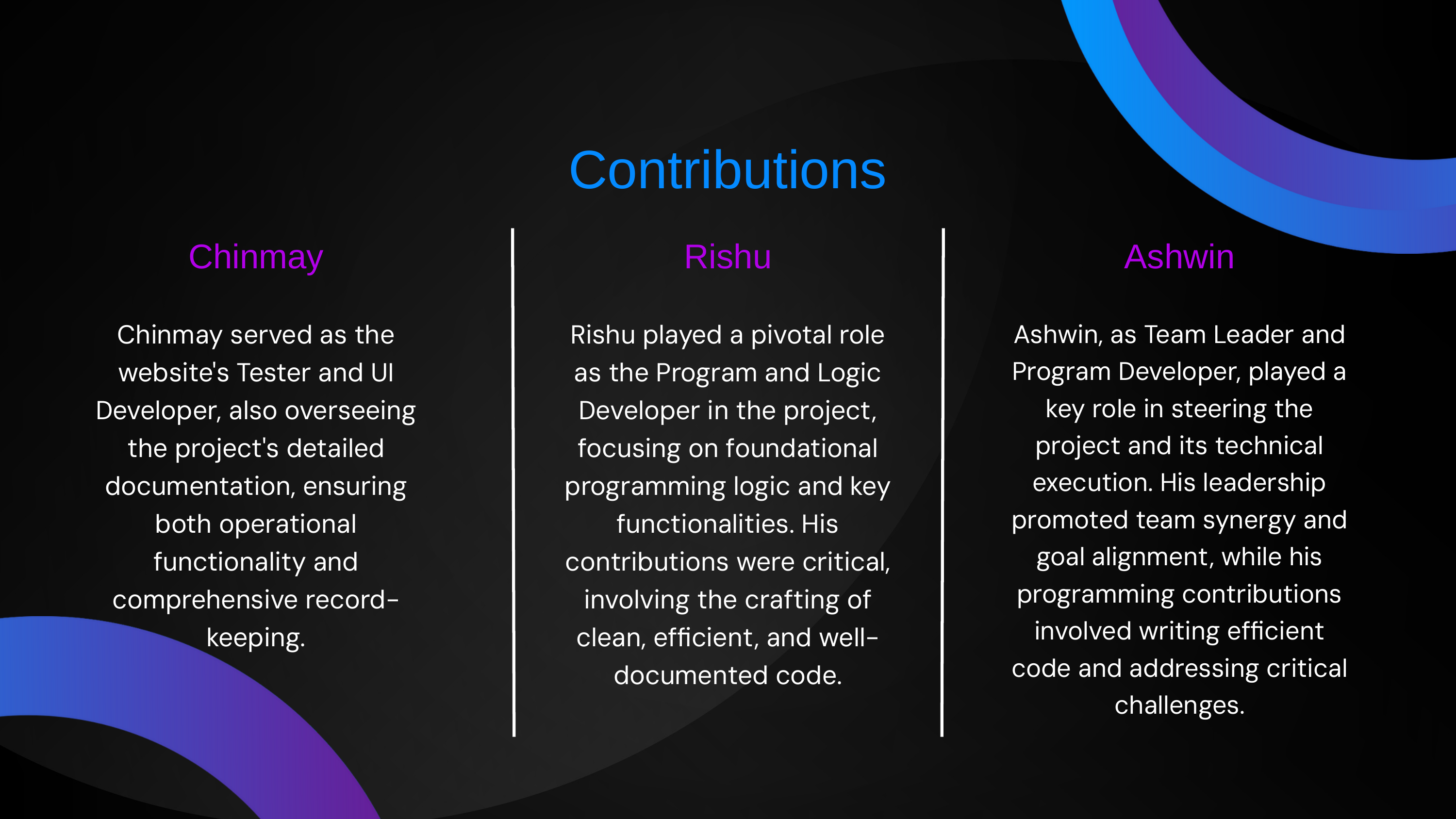

Contributions
Chinmay
Rishu
Ashwin

Chinmay served as the website's Tester and UI Developer, also overseeing the project's detailed documentation, ensuring both operational functionality and comprehensive record-keeping.
Rishu played a pivotal role as the Program and Logic Developer in the project, focusing on foundational programming logic and key functionalities. His contributions were critical, involving the crafting of clean, efficient, and well-documented code.
Ashwin, as Team Leader and Program Developer, played a key role in steering the project and its technical execution. His leadership promoted team synergy and goal alignment, while his programming contributions involved writing efficient code and addressing critical challenges.